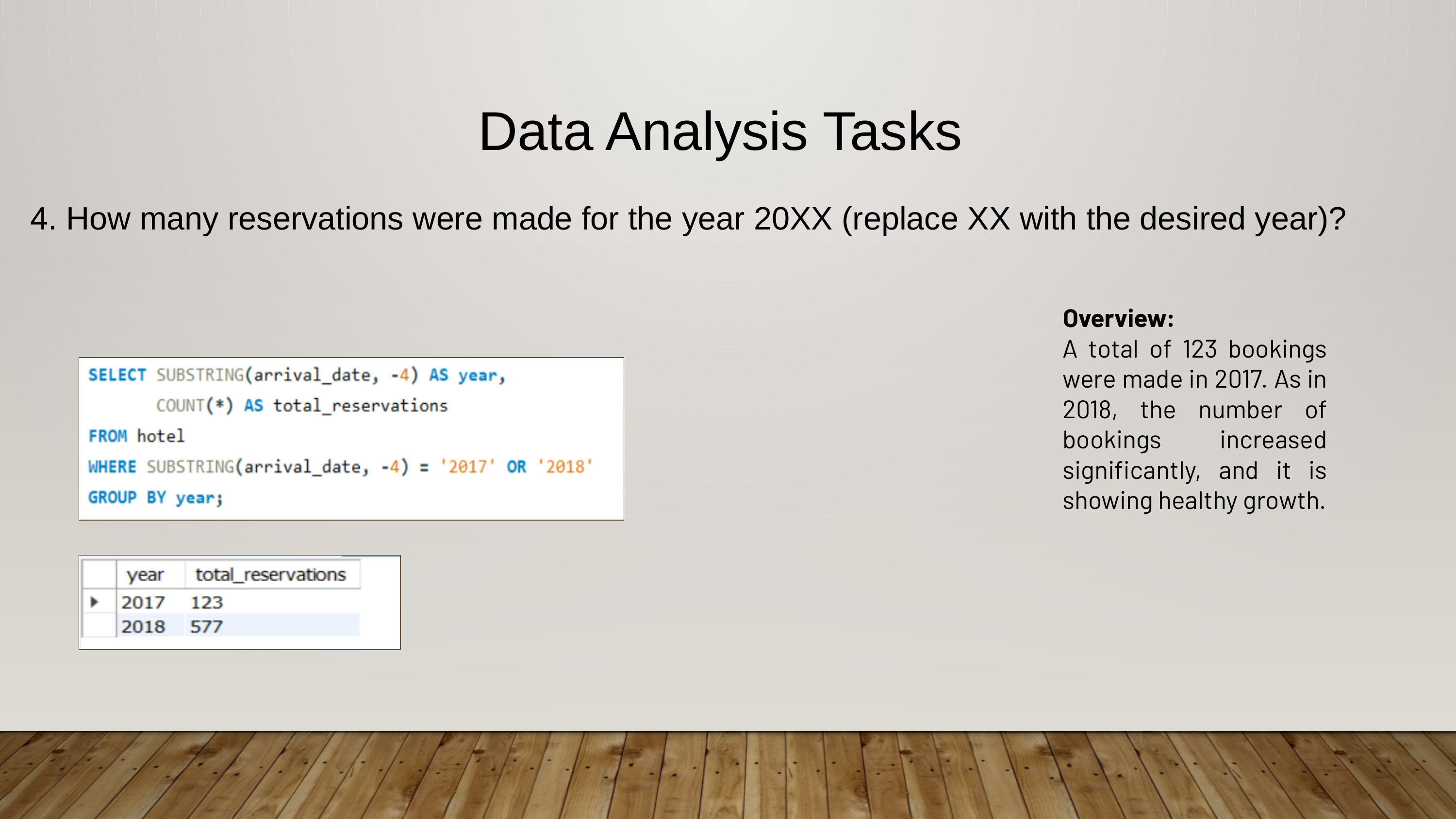

Data Analysis Tasks
4. How many reservations were made for the year 20XX (replace XX with the desired year)?
Overview:
A total of 123 bookings were made in 2017. As in 2018, the number of bookings increased significantly, and it is showing healthy growth.